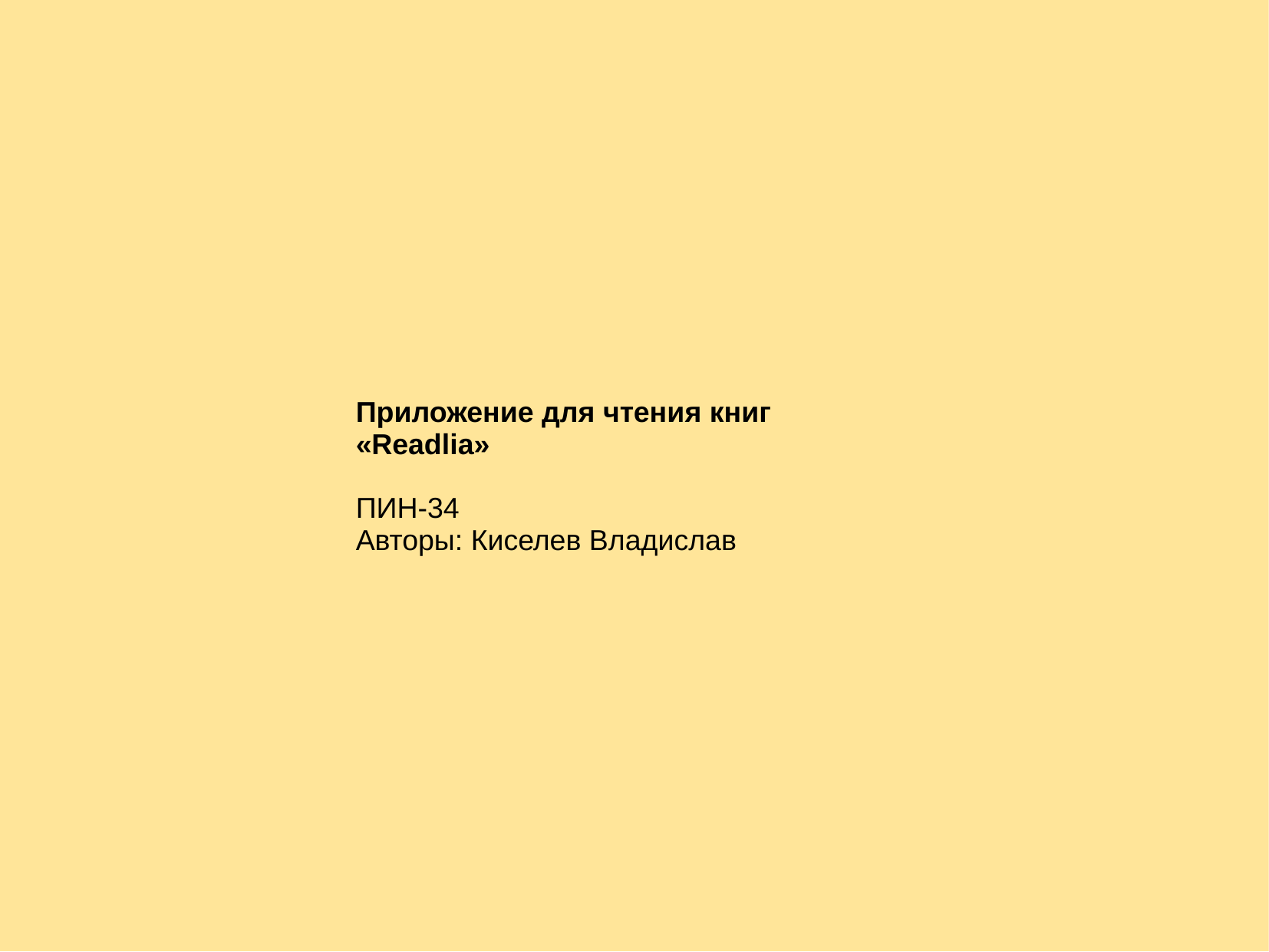

Приложение для чтения книг «Readlia»

ПИН-34
Авторы: Киселев Владислав